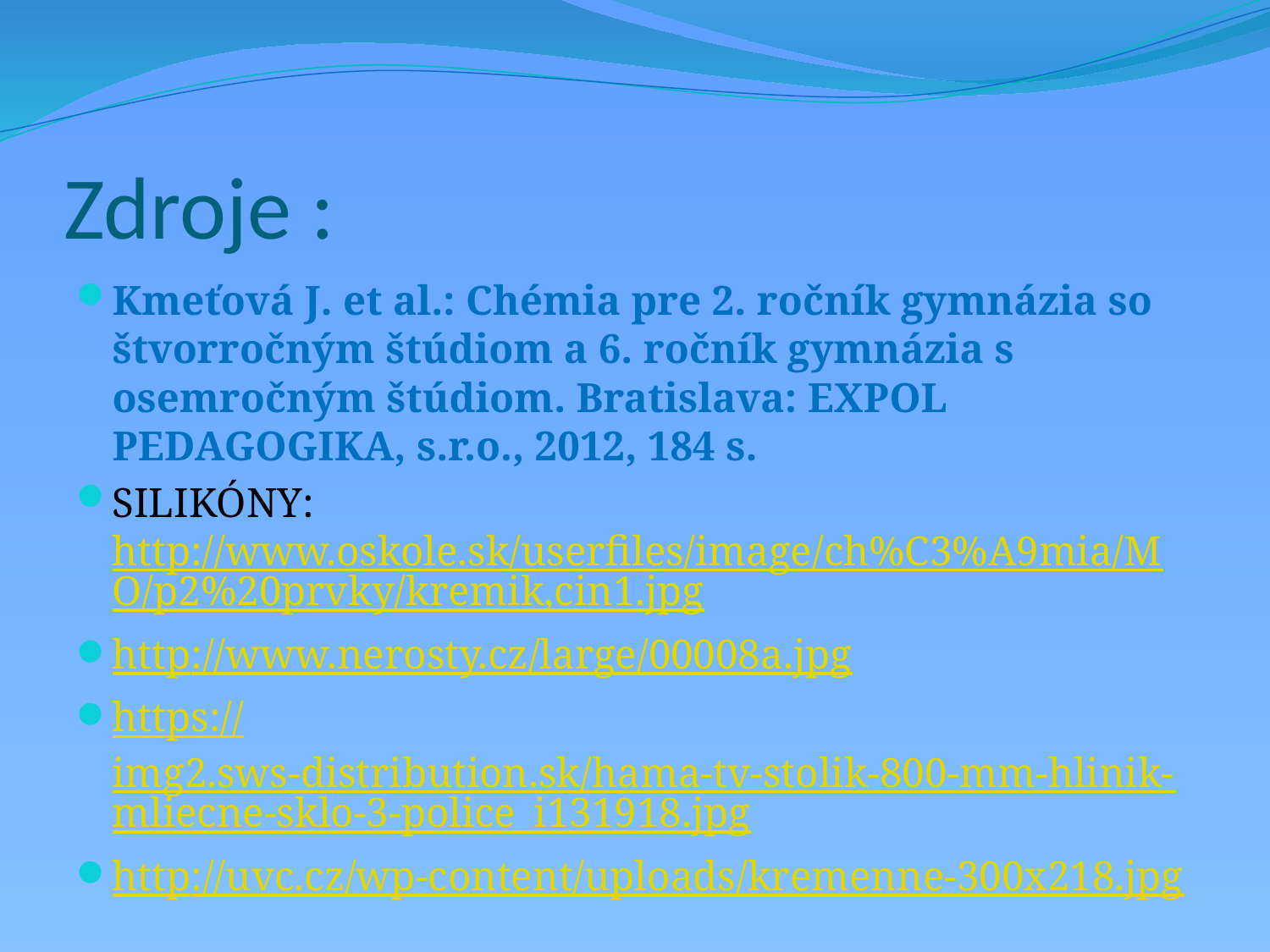

# Zdroje :
Kmeťová J. et al.: Chémia pre 2. ročník gymnázia so štvorročným štúdiom a 6. ročník gymnázia s osemročným štúdiom. Bratislava: EXPOL PEDAGOGIKA, s.r.o., 2012, 184 s.
SILIKÓNY: http://www.oskole.sk/userfiles/image/ch%C3%A9mia/MO/p2%20prvky/kremik,cin1.jpg
http://www.nerosty.cz/large/00008a.jpg
https://img2.sws-distribution.sk/hama-tv-stolik-800-mm-hlinik-mliecne-sklo-3-police_i131918.jpg
http://uvc.cz/wp-content/uploads/kremenne-300x218.jpg